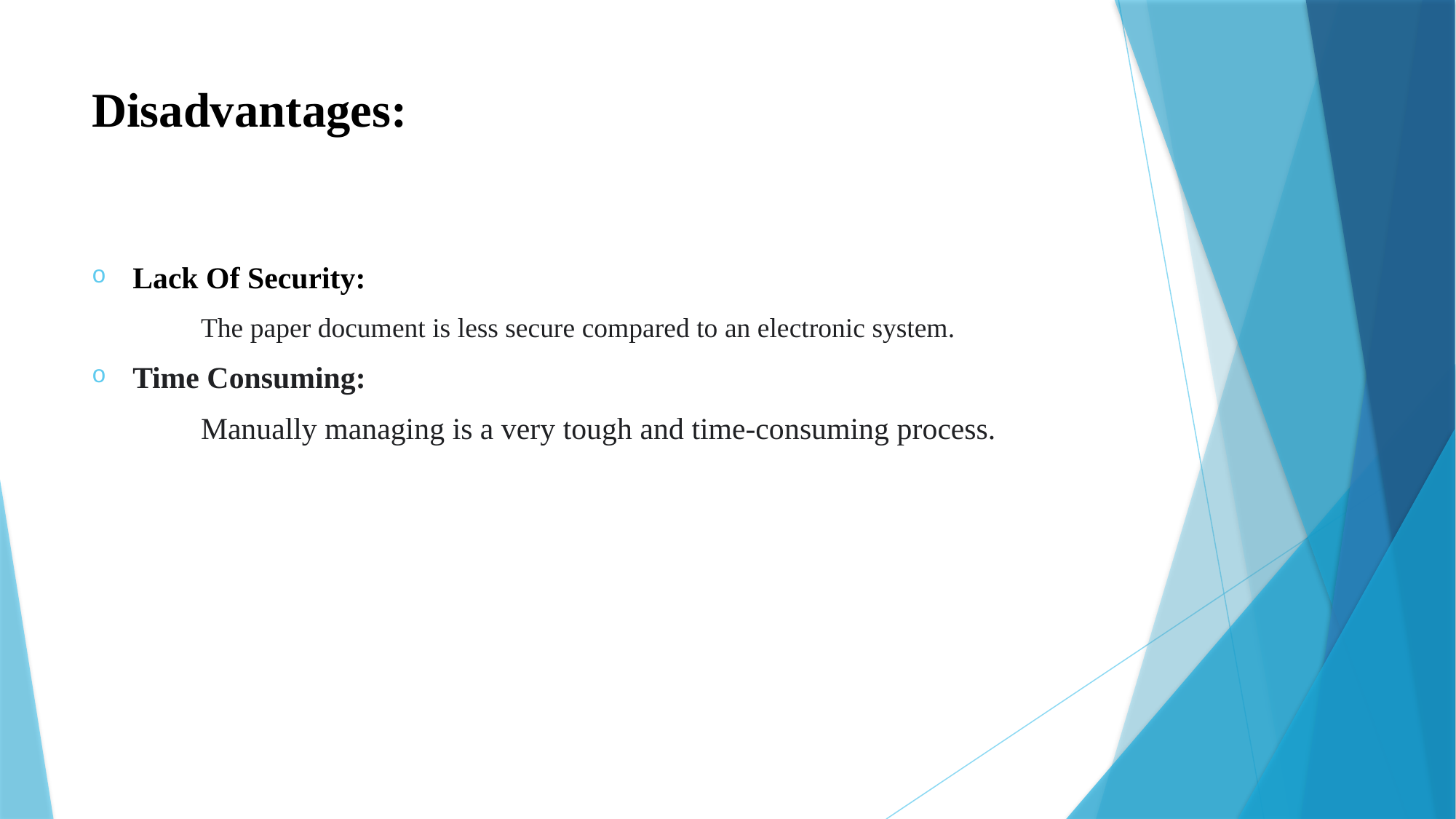

# Disadvantages:

Lack Of Security:
	The paper document is less secure compared to an electronic system.
Time Consuming:
	Manually managing is a very tough and time-consuming process.